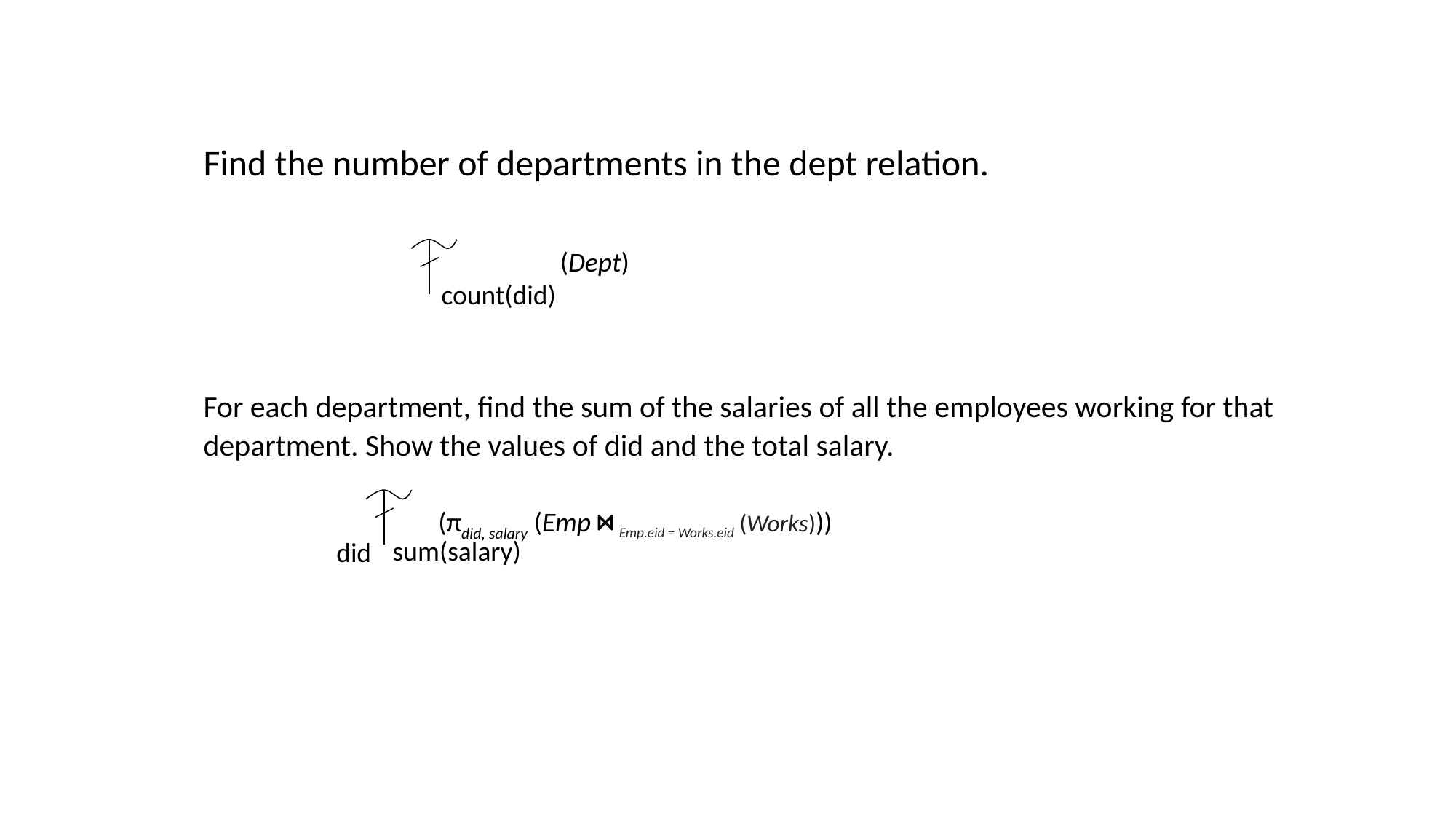

Find the number of departments in the dept relation.

count(did)
(Dept)
For each department, find the sum of the salaries of all the employees working for that department. Show the values of did and the total salary.

sum(salary)
did
(πdid, salary (Emp ⋈ Emp.eid = Works.eid (Works)))